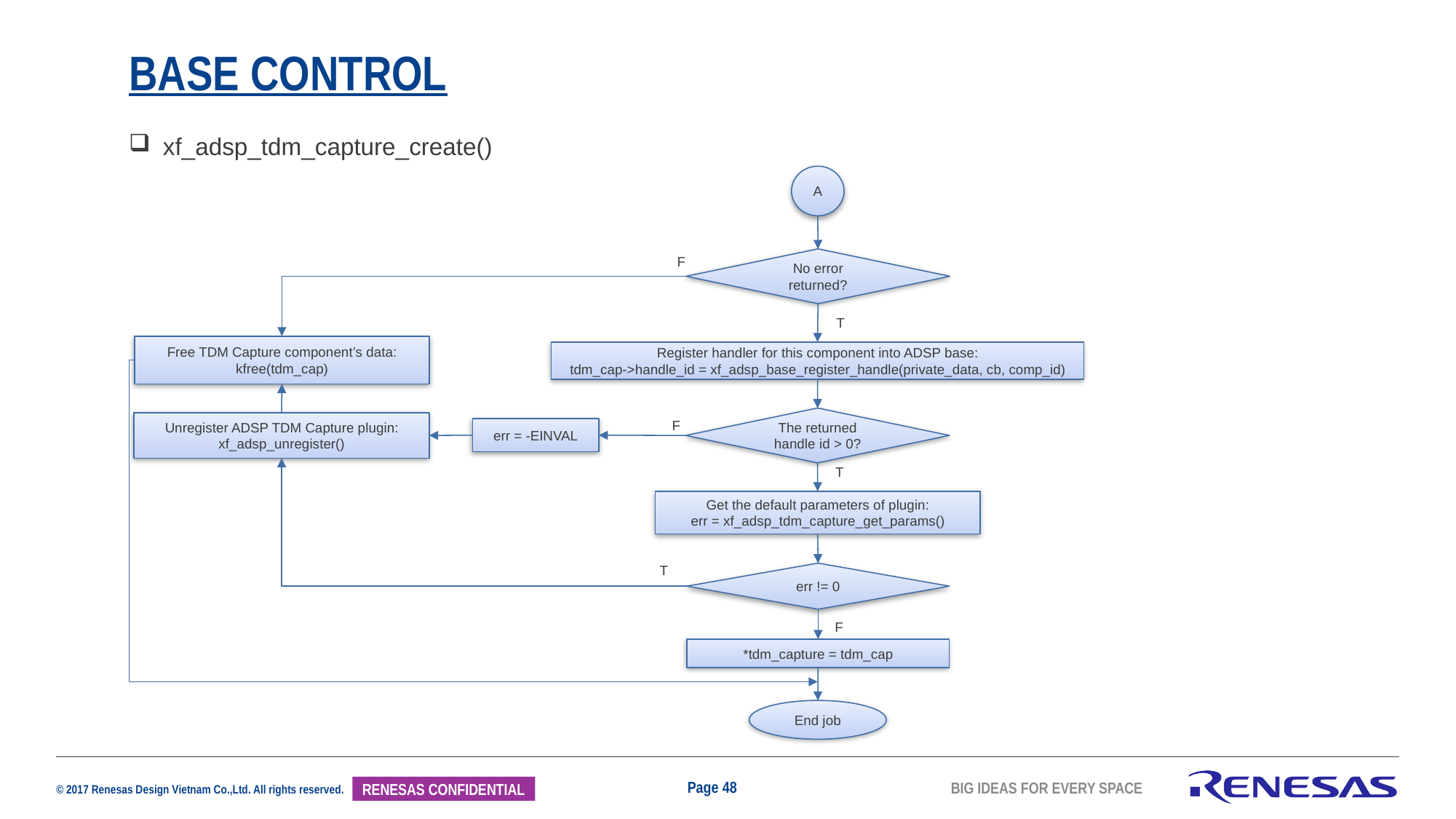

# Base control
xf_adsp_tdm_capture_create()
A
F
No error returned?
T
Free TDM Capture component’s data:
kfree(tdm_cap)
Register handler for this component into ADSP base:
tdm_cap->handle_id = xf_adsp_base_register_handle(private_data, cb, comp_id)
The returned handle id > 0?
F
Unregister ADSP TDM Capture plugin: xf_adsp_unregister()
err = -EINVAL
T
Get the default parameters of plugin:
err = xf_adsp_tdm_capture_get_params()
T
err != 0
F
*tdm_capture = tdm_cap
End job
Page 48